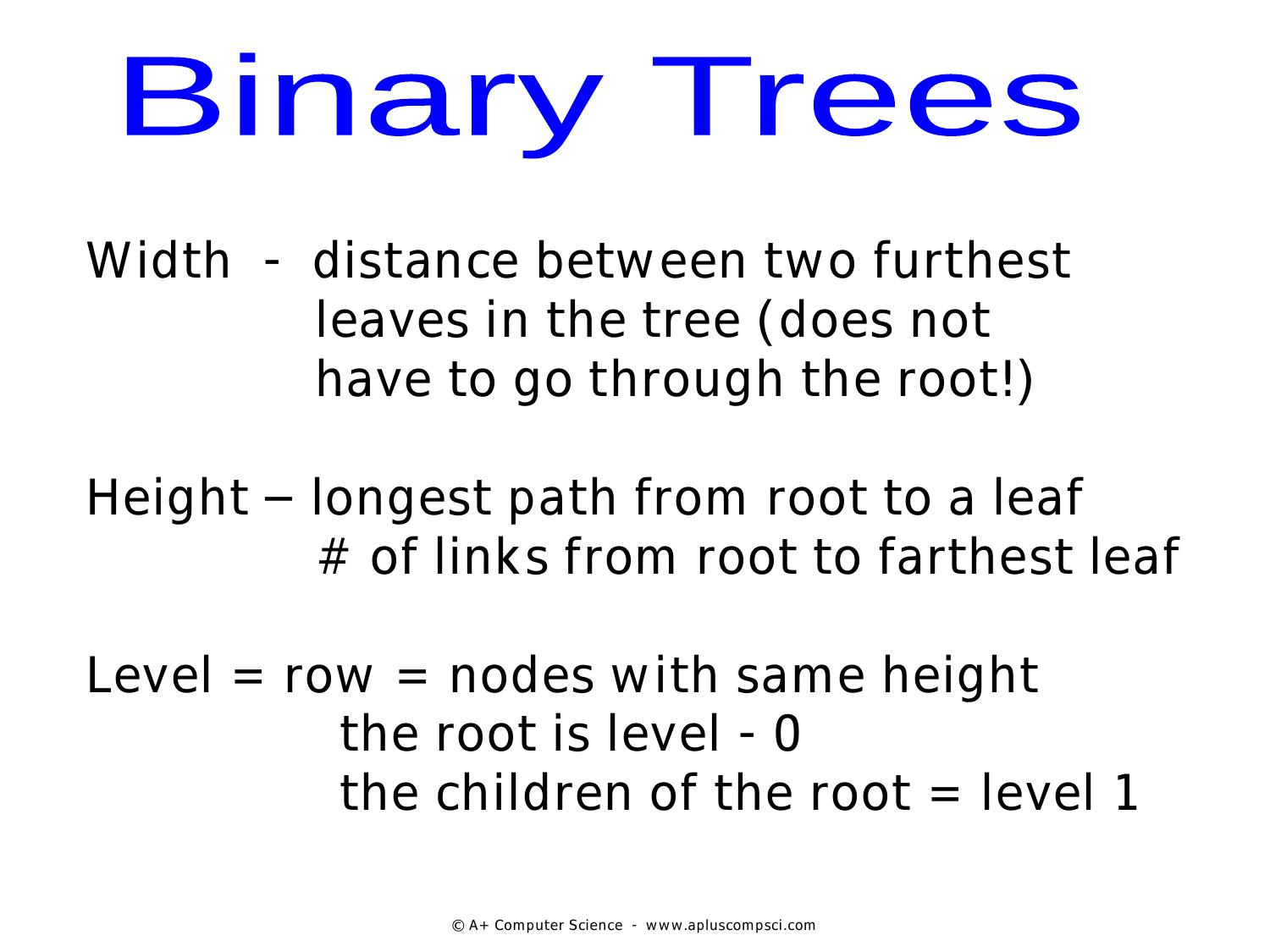

Binary Trees
Width  -  distance between two furthest
 	leaves in the tree (does not
 	have to go through the root!)

Height – longest path from root to a leaf
	# of links from root to farthest leaf

Level = row = nodes with same height
		the root is level - 0
		the children of the root = level 1

© A+ Computer Science  -  www.apluscompsci.com